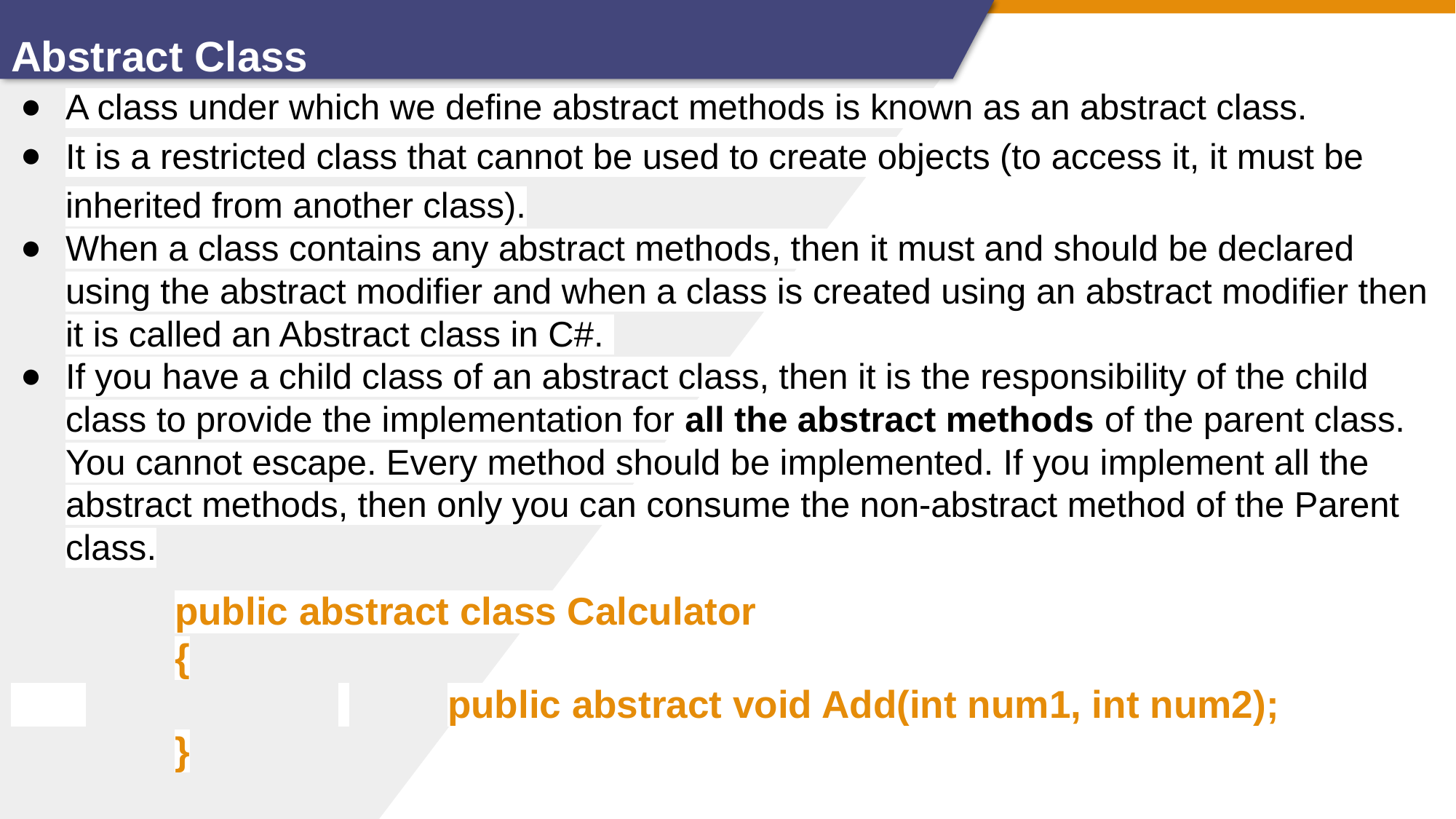

Abstract Class
A class under which we define abstract methods is known as an abstract class.
It is a restricted class that cannot be used to create objects (to access it, it must be inherited from another class).
When a class contains any abstract methods, then it must and should be declared using the abstract modifier and when a class is created using an abstract modifier then it is called an Abstract class in C#.
If you have a child class of an abstract class, then it is the responsibility of the child class to provide the implementation for all the abstract methods of the parent class. You cannot escape. Every method should be implemented. If you implement all the abstract methods, then only you can consume the non-abstract method of the Parent class.

public abstract class Calculator
{
       			 	public abstract void Add(int num1, int num2);
}